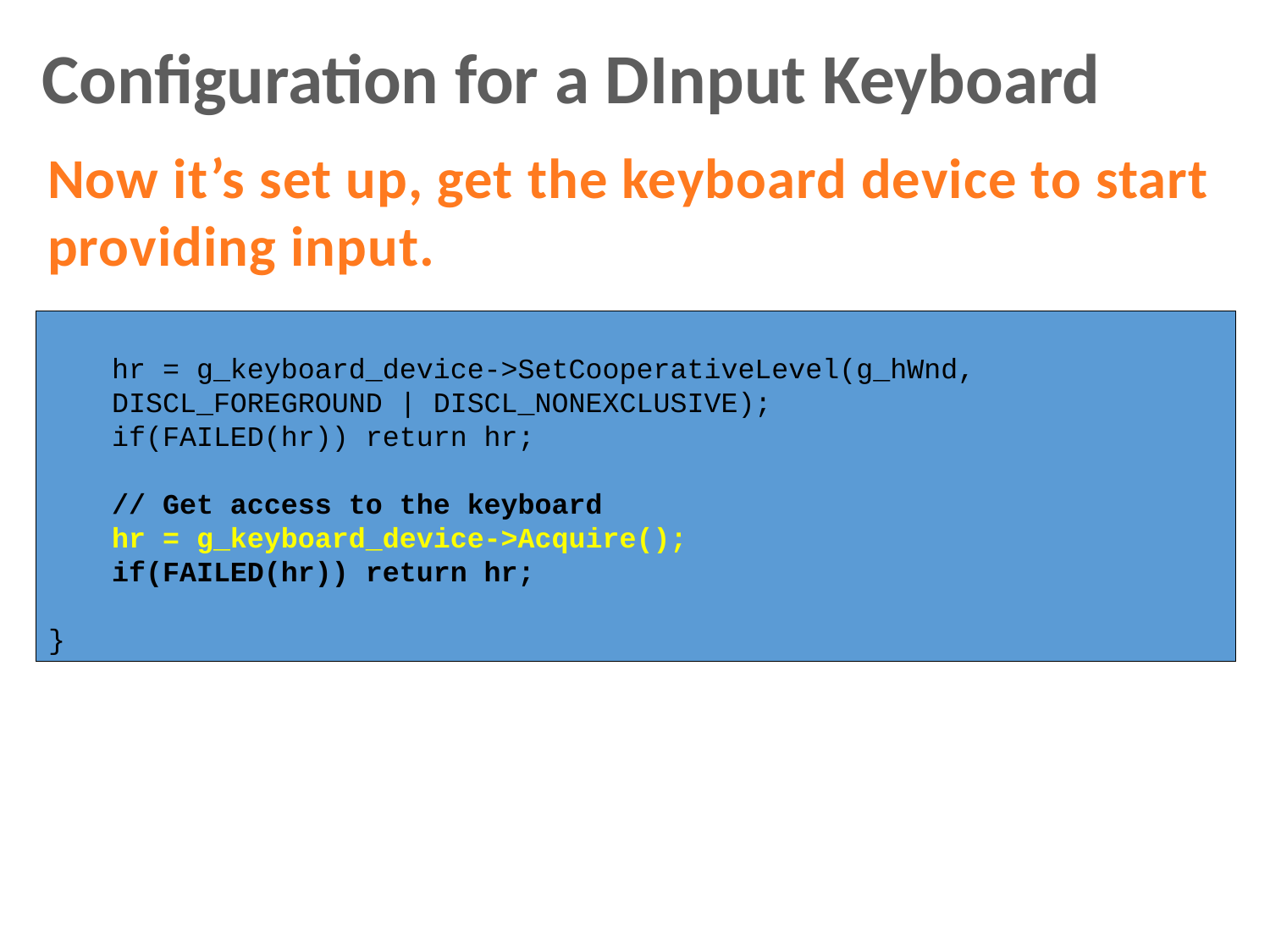

Configuration for a DInput Keyboard

Now it’s set up, get the keyboard device to start providing input.

hr = g_keyboard_device->SetCooperativeLevel(g_hWnd, 	DISCL_FOREGROUND | DISCL_NONEXCLUSIVE);
if(FAILED(hr)) return hr;

// Get access to the keyboard
hr = g_keyboard_device->Acquire();
if(FAILED(hr)) return hr;

}